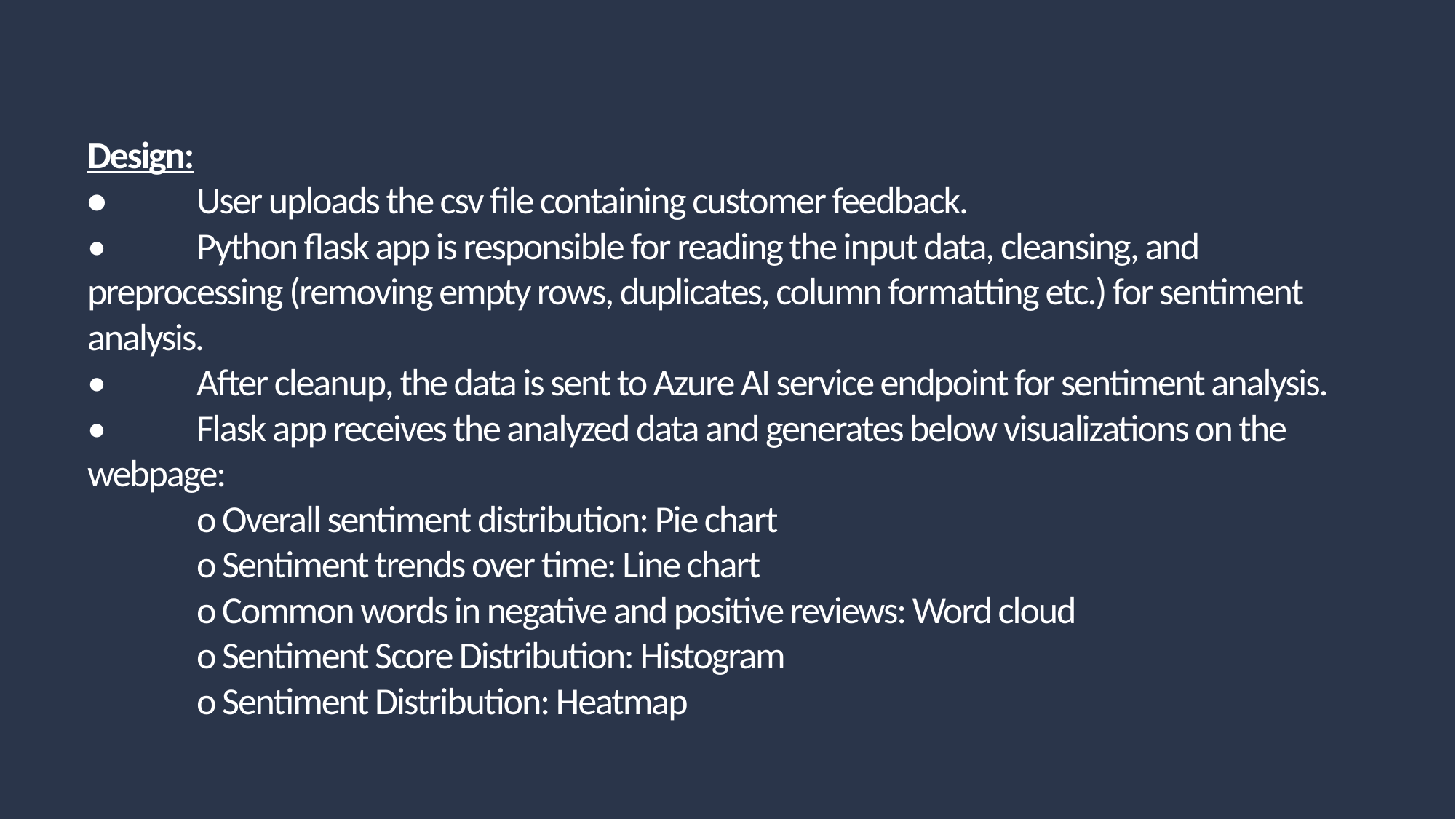

Design:
•	User uploads the csv file containing customer feedback.
•	Python flask app is responsible for reading the input data, cleansing, and preprocessing (removing empty rows, duplicates, column formatting etc.) for sentiment analysis.
•	After cleanup, the data is sent to Azure AI service endpoint for sentiment analysis.
•	Flask app receives the analyzed data and generates below visualizations on the webpage:
	o Overall sentiment distribution: Pie chart
	o Sentiment trends over time: Line chart
	o Common words in negative and positive reviews: Word cloud
	o Sentiment Score Distribution: Histogram
	o Sentiment Distribution: Heatmap